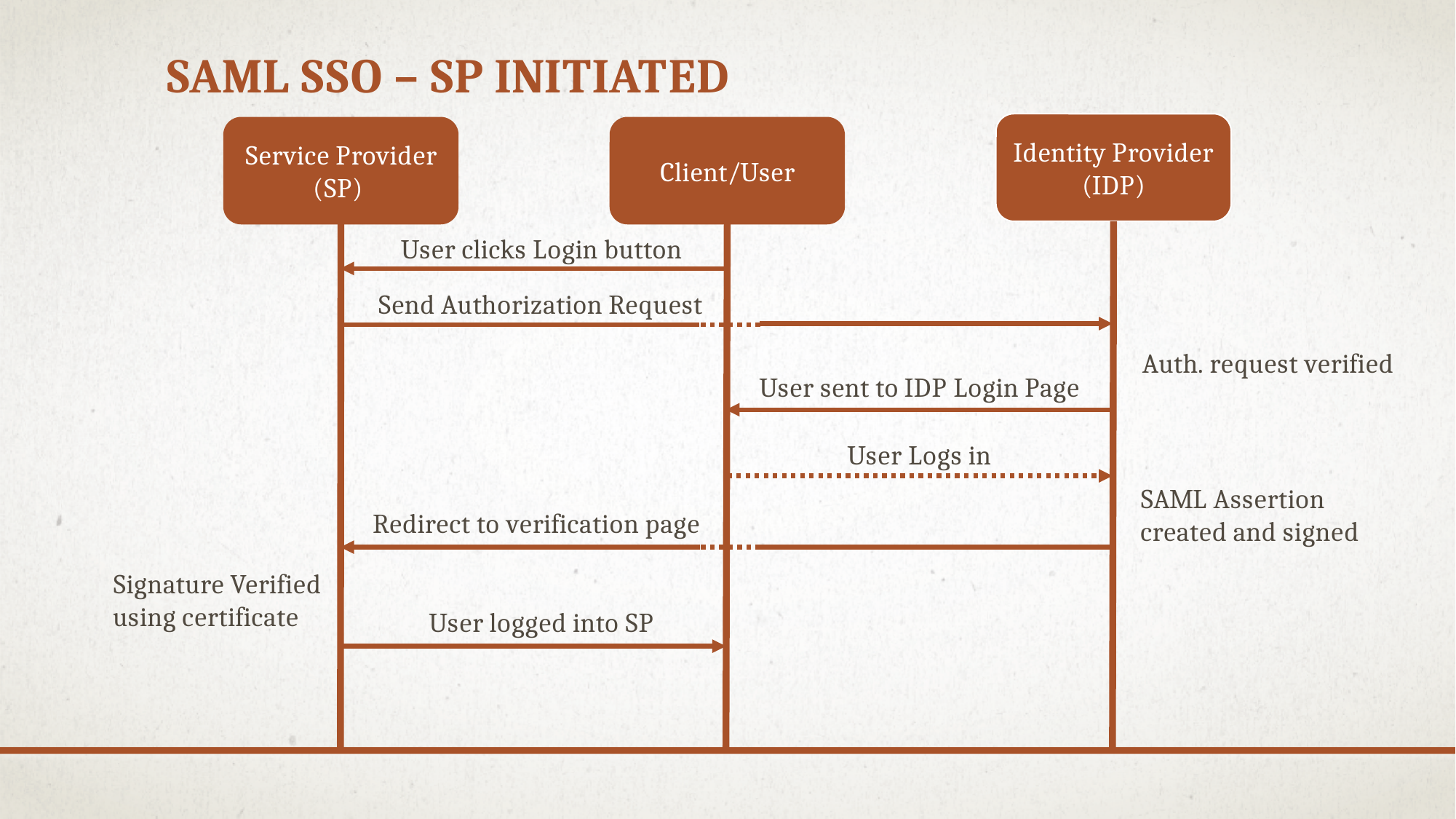

# SAML SSO – SP Initiated
Identity Provider (IDP)
Service Provider (SP)
Client/User
User clicks Login button
Send Authorization Request
Auth. request verified
User sent to IDP Login Page
User Logs in
SAML Assertion created and signed
Redirect to verification page
Signature Verified using certificate
User logged into SP